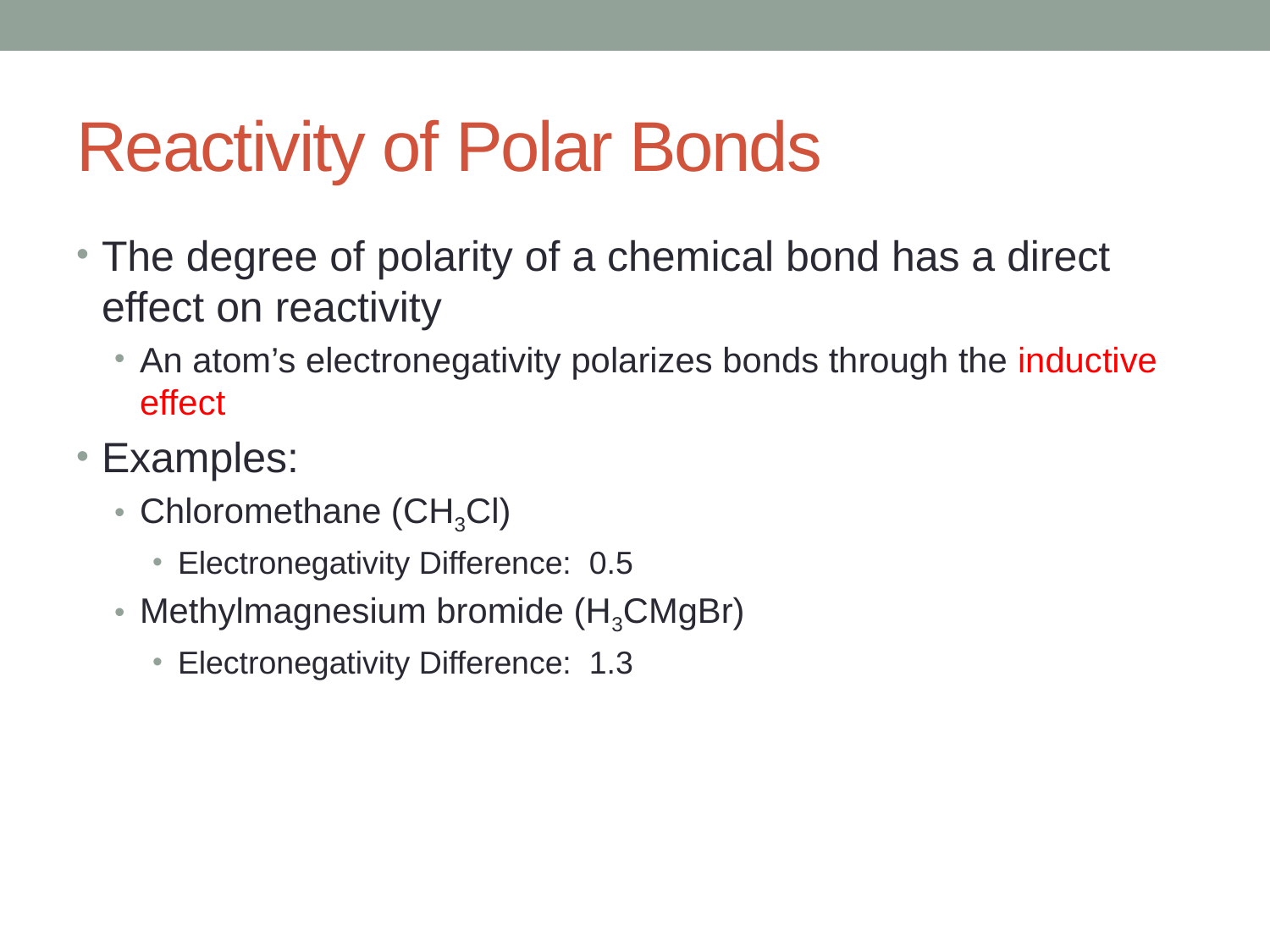

# Reactivity of Polar Bonds
The degree of polarity of a chemical bond has a direct effect on reactivity
An atom’s electronegativity polarizes bonds through the inductive effect
Examples:
Chloromethane (CH3Cl)
Electronegativity Difference:  0.5
Methylmagnesium bromide (H3CMgBr)
Electronegativity Difference:  1.3